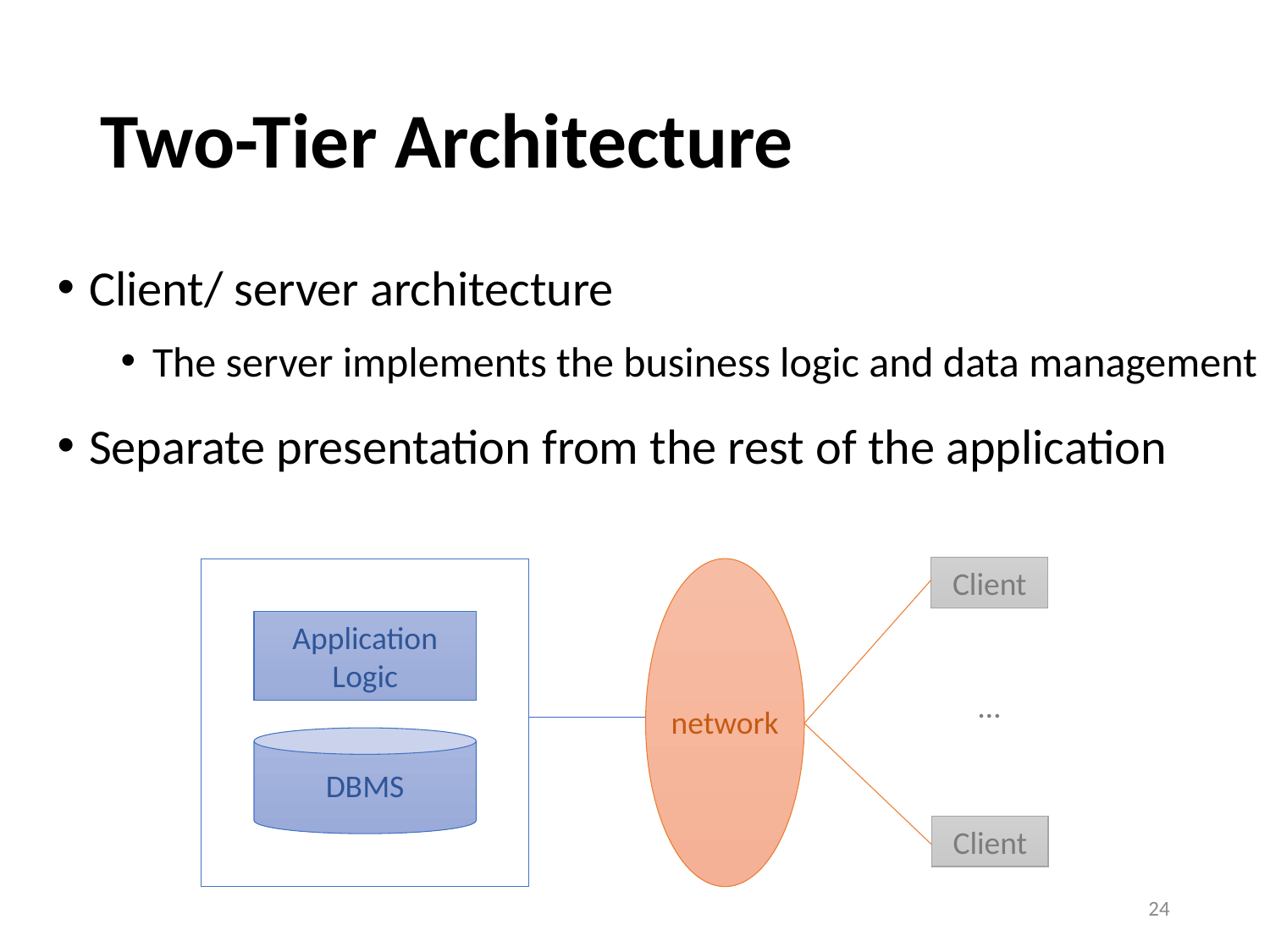

# Two-Tier Architecture
Client/ server architecture
The server implements the business logic and data management
Separate presentation from the rest of the application
Client

Application Logic
…
network

DBMS
Client
24